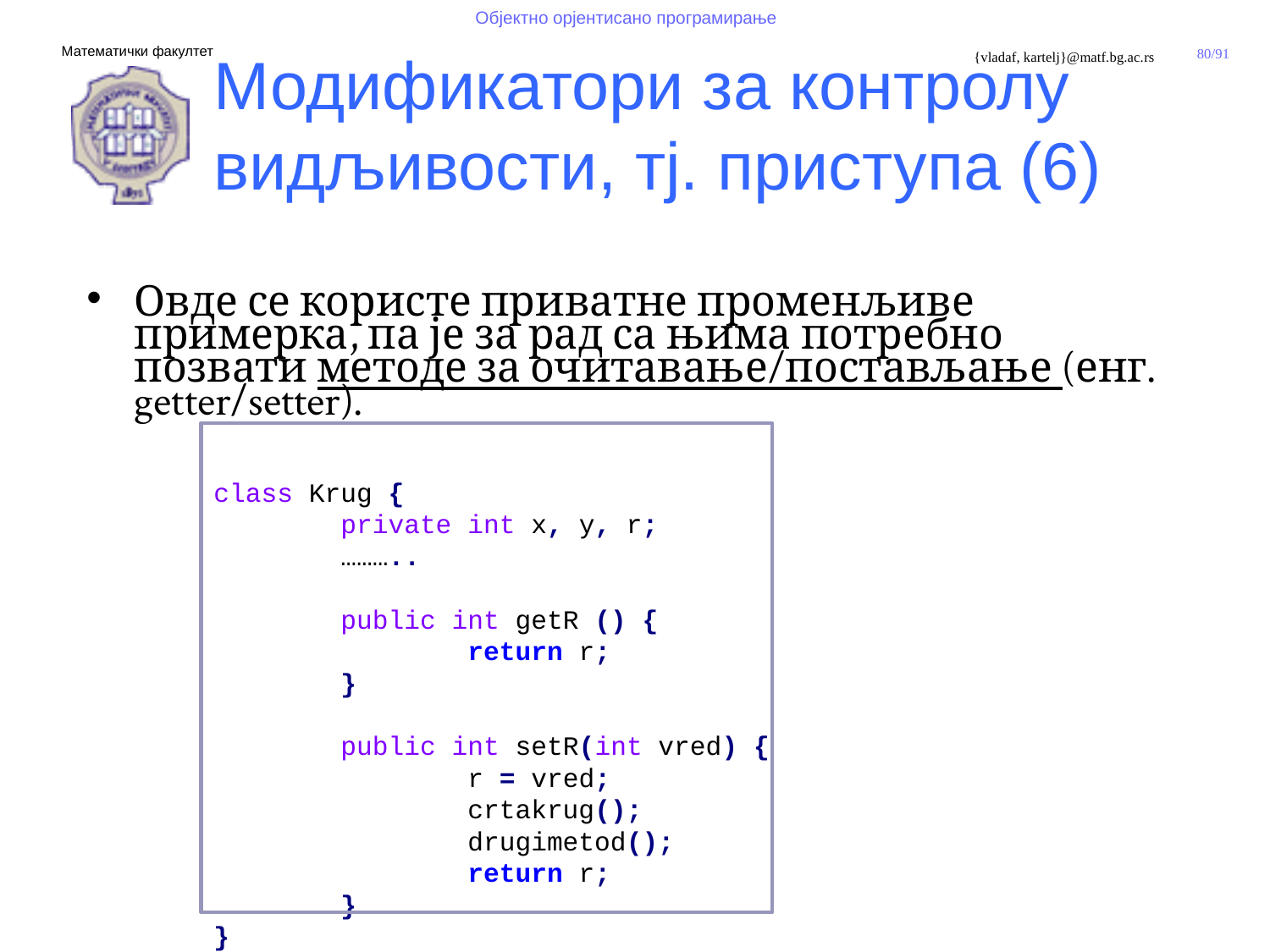

Модификатори за контролу видљивости, тј. приступа (6)

Овде се користе приватне променљиве примерка, па је за рад са њима потребно позвати методе за очитавање/постављање (енг. getter/setter).

	class Krug {
		private int x, y, r;
		………..

		public int getR () {
			return r;
		}

		public int setR(int vred) {
			r = vred;
			crtakrug();
			drugimetod();
			return r;
		}
	}